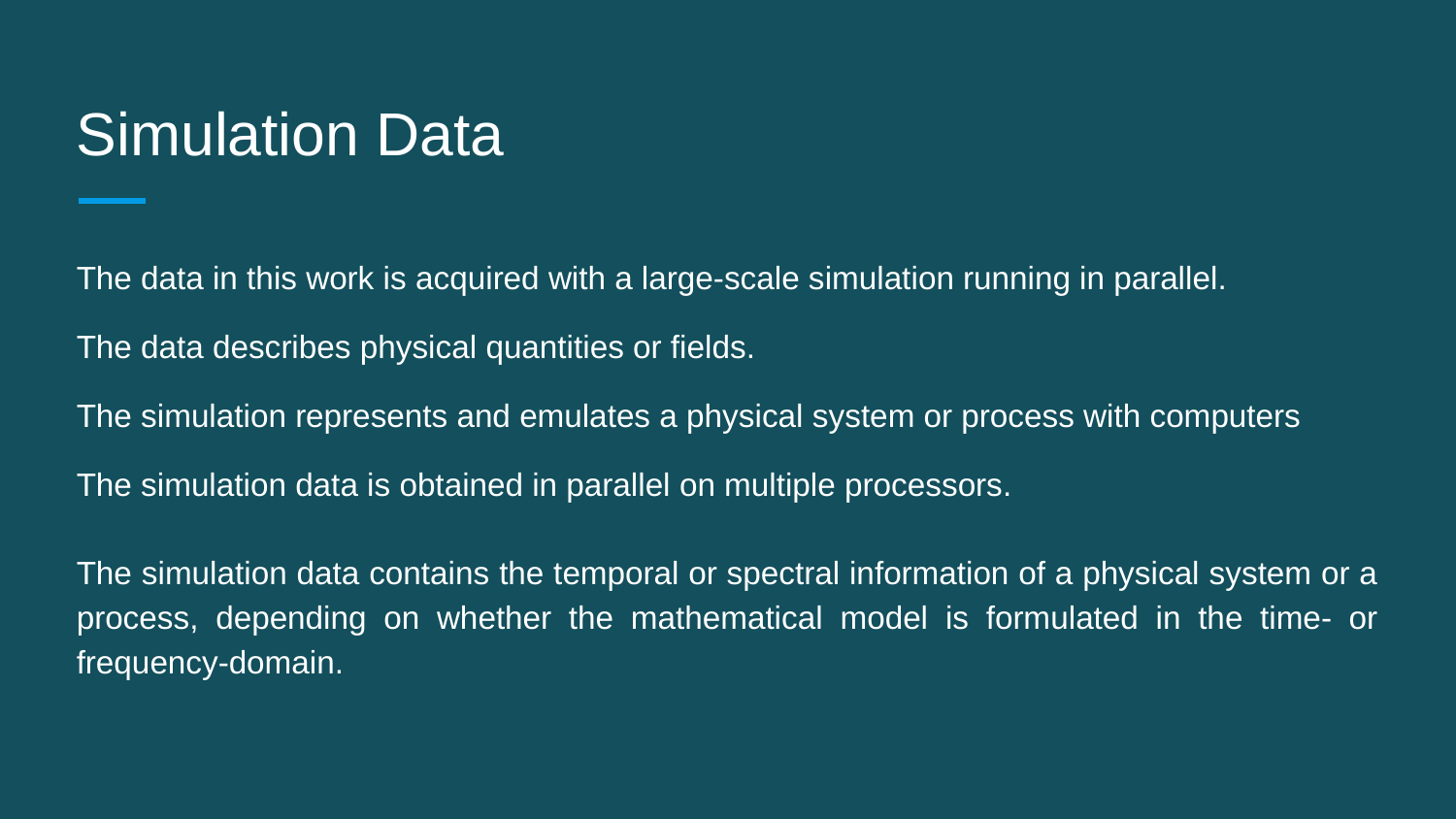

# Simulation Data
The data in this work is acquired with a large-scale simulation running in parallel.
The data describes physical quantities or fields.
The simulation represents and emulates a physical system or process with computers
The simulation data is obtained in parallel on multiple processors.

The simulation data contains the temporal or spectral information of a physical system or a process, depending on whether the mathematical model is formulated in the time- or frequency-domain.